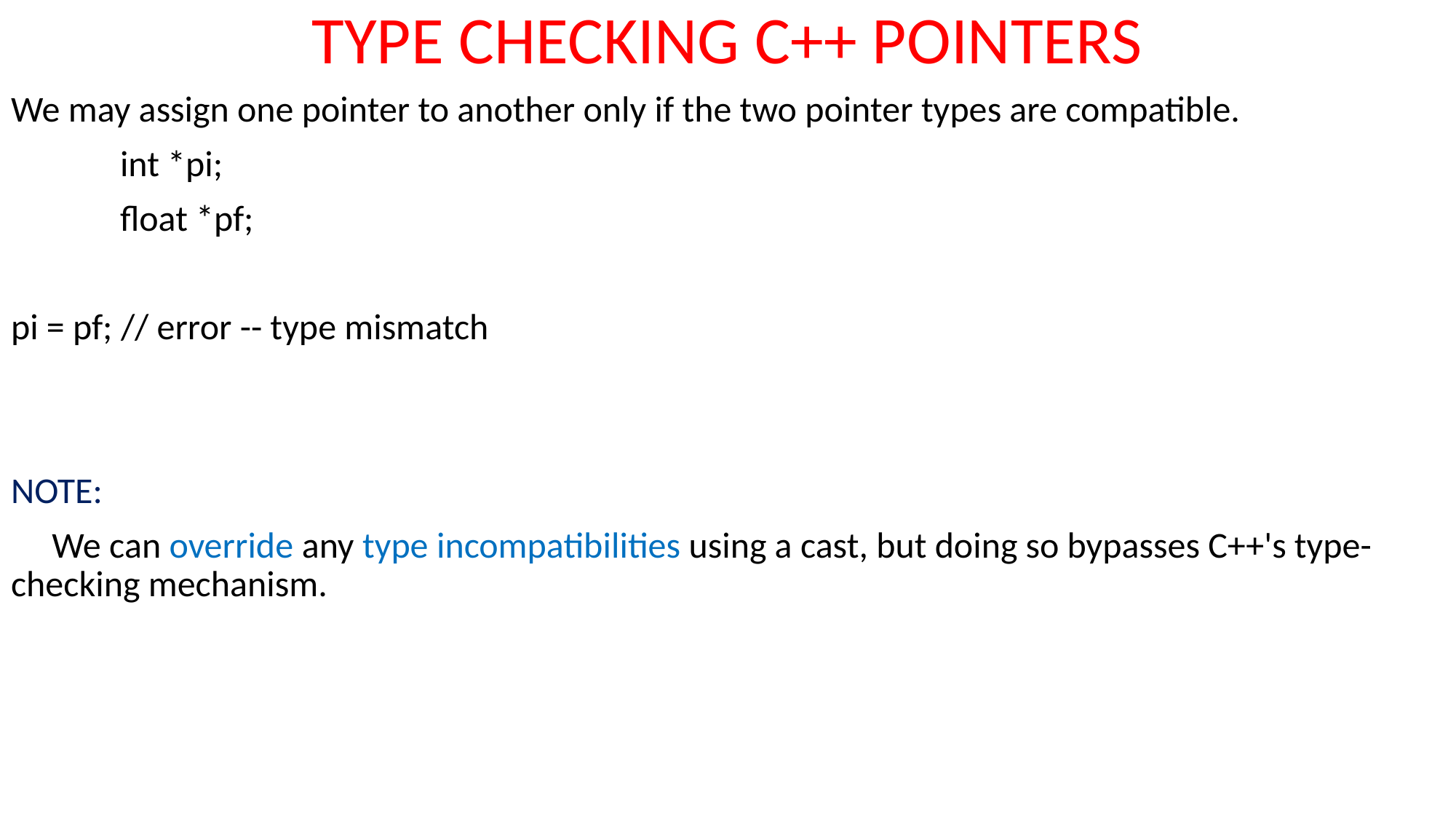

# TYPE CHECKING C++ POINTERS
We may assign one pointer to another only if the two pointer types are compatible.
	int *pi;
	float *pf;

pi = pf; // error -- type mismatch

NOTE:
     We can override any type incompatibilities using a cast, but doing so bypasses C++'s type-	checking mechanism.